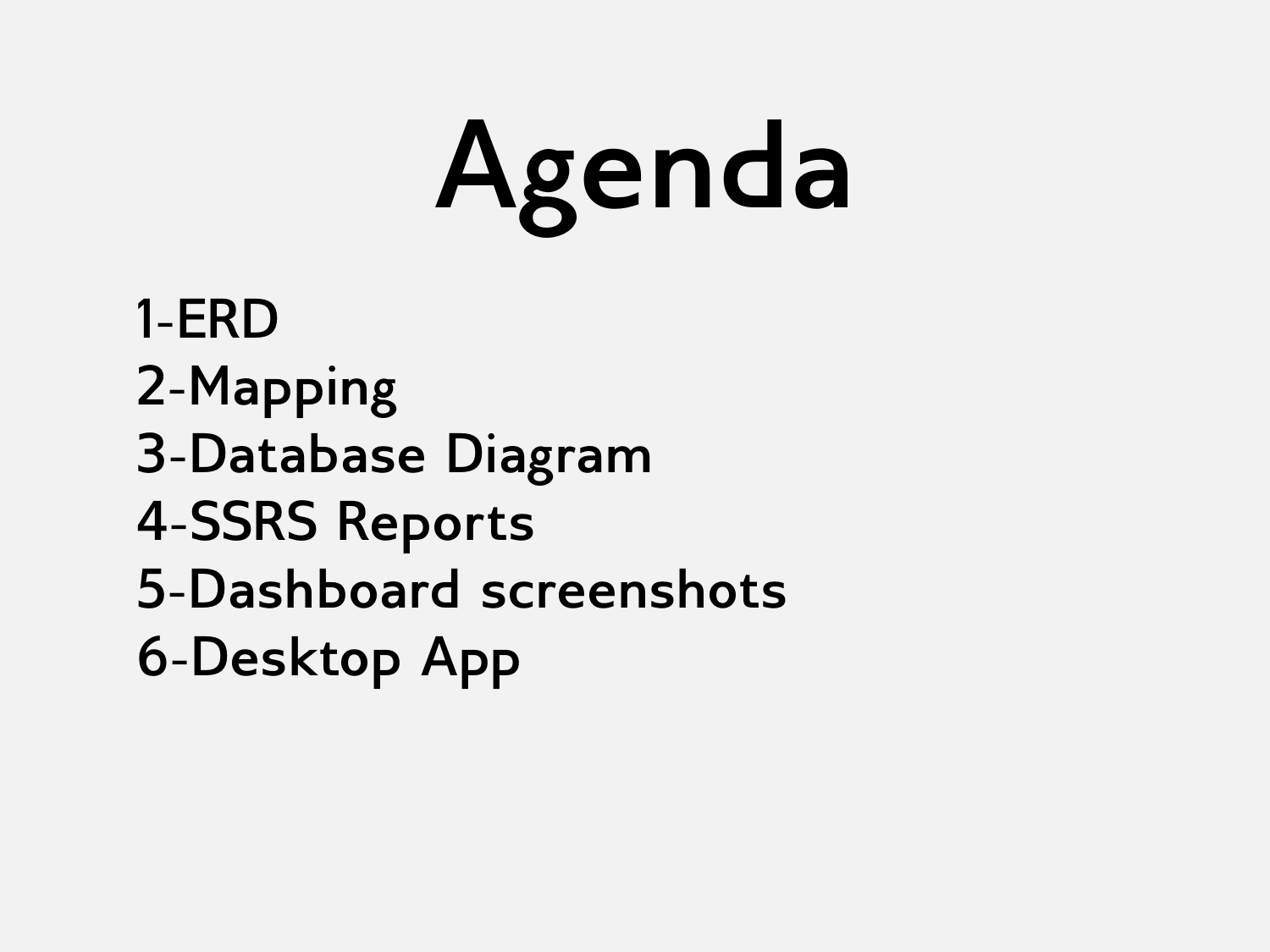

Agenda
1-ERD
2-Mapping
3-Database Diagram
4-SSRS Reports
5-Dashboard screenshots
6-Desktop App